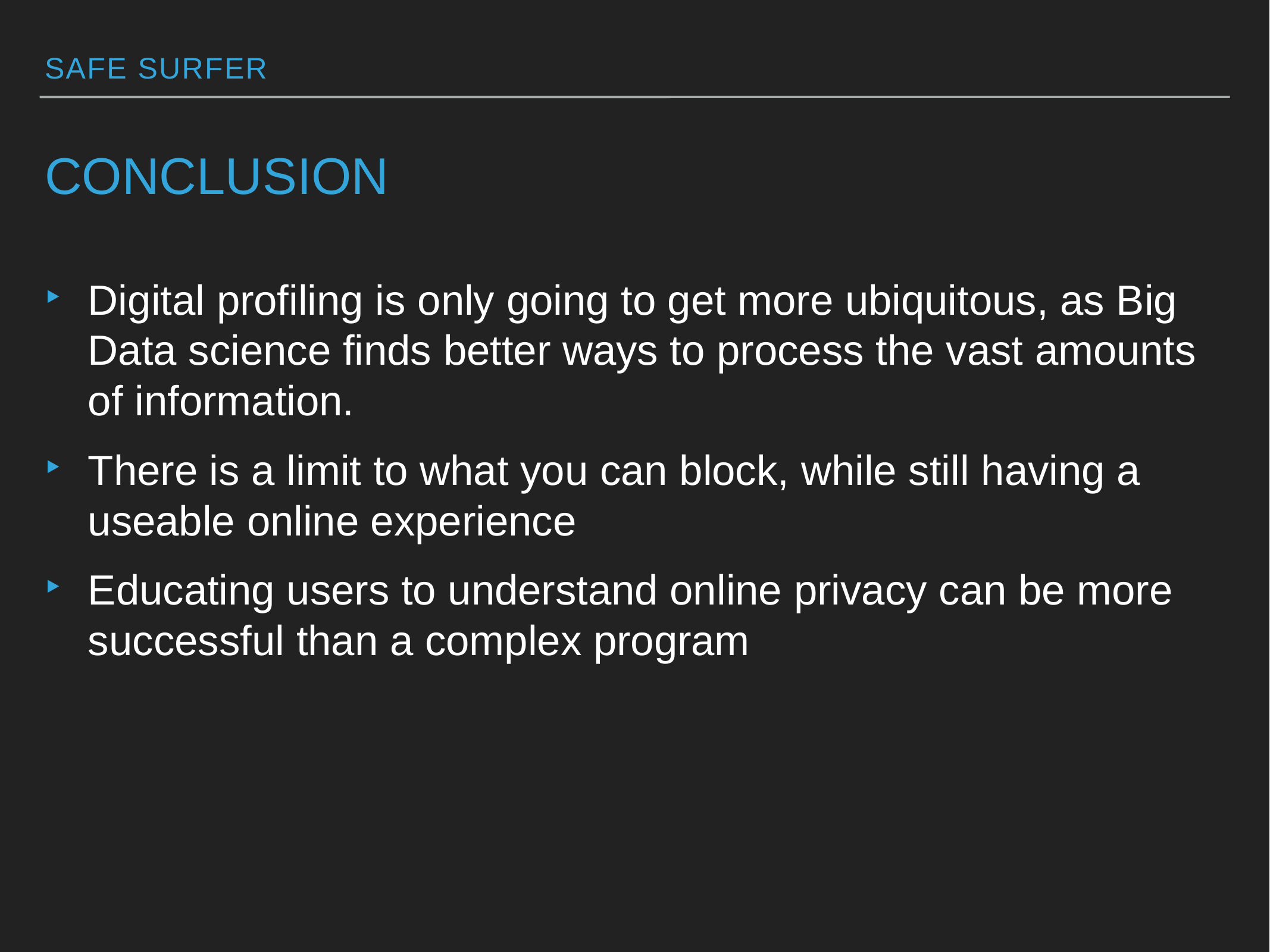

Safe Surfer
# Conclusion
Digital profiling is only going to get more ubiquitous, as Big Data science finds better ways to process the vast amounts of information.
There is a limit to what you can block, while still having a useable online experience
Educating users to understand online privacy can be more successful than a complex program